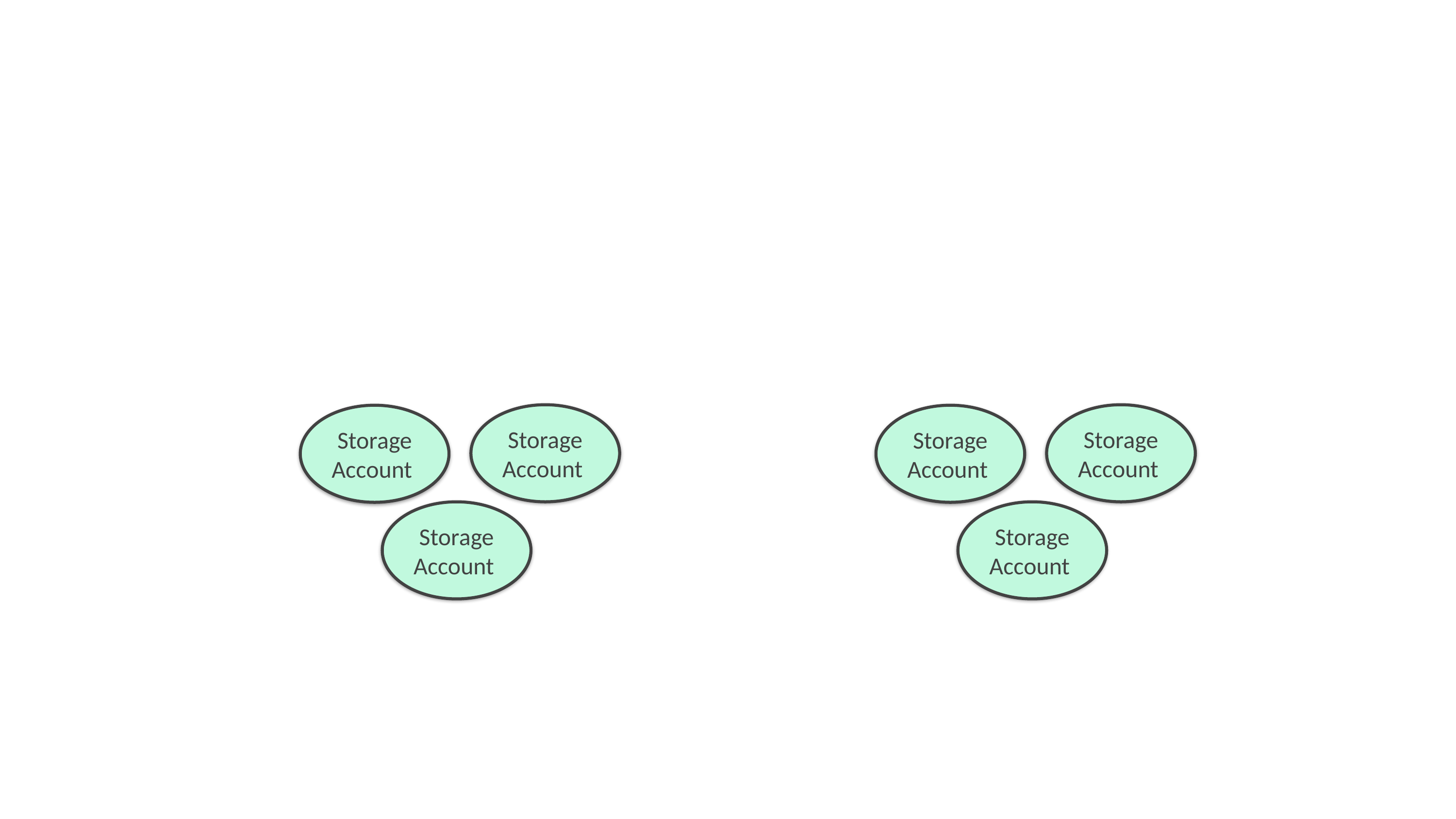

Storage Account
Storage Account
Storage Account
Storage Account
Storage Account
Storage Account